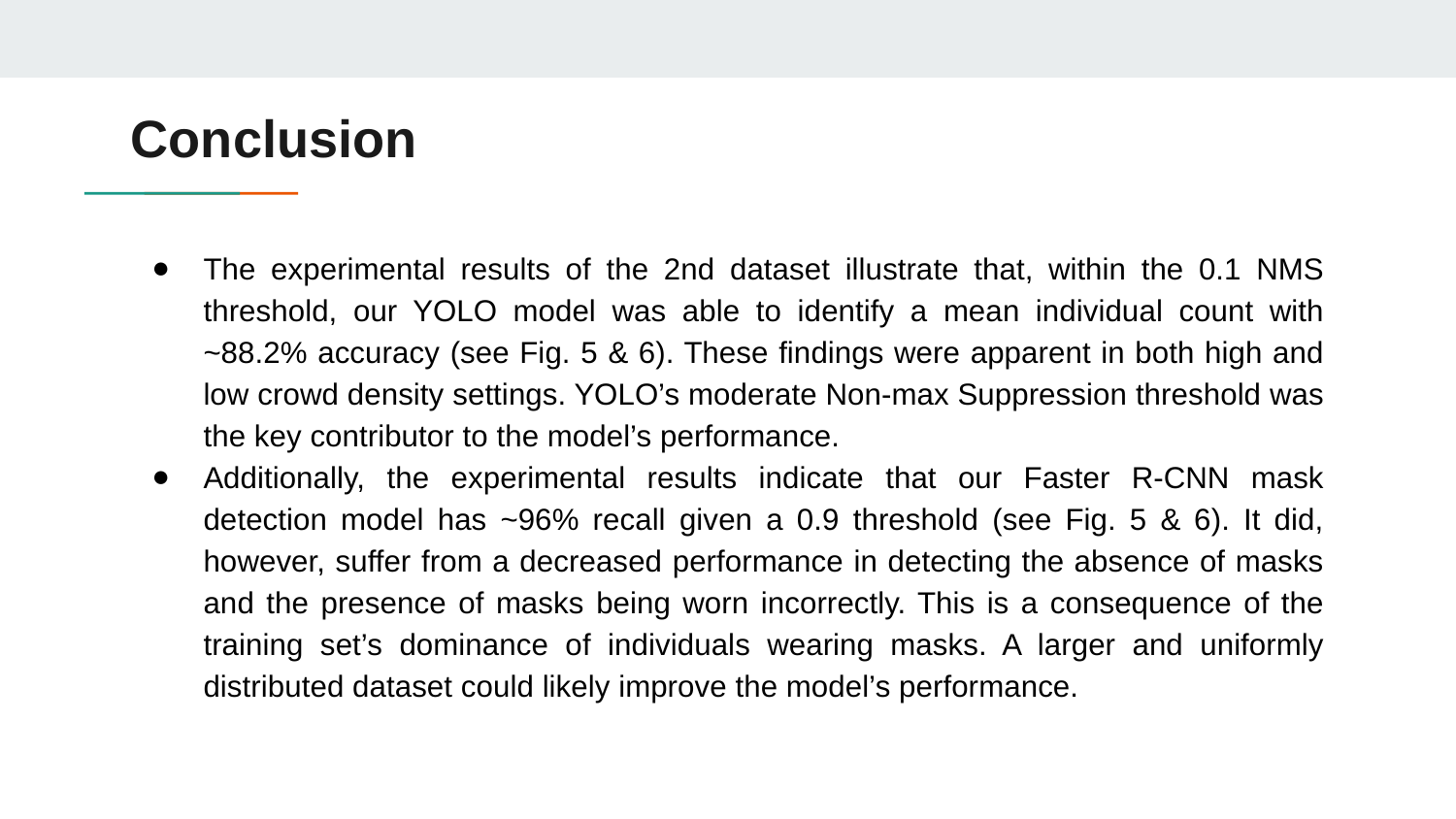

# Conclusion
The experimental results of the 2nd dataset illustrate that, within the 0.1 NMS threshold, our YOLO model was able to identify a mean individual count with ~88.2% accuracy (see Fig. 5 & 6). These findings were apparent in both high and low crowd density settings. YOLO’s moderate Non-max Suppression threshold was the key contributor to the model’s performance.
Additionally, the experimental results indicate that our Faster R-CNN mask detection model has ~96% recall given a 0.9 threshold (see Fig. 5 & 6). It did, however, suffer from a decreased performance in detecting the absence of masks and the presence of masks being worn incorrectly. This is a consequence of the training set’s dominance of individuals wearing masks. A larger and uniformly distributed dataset could likely improve the model’s performance.